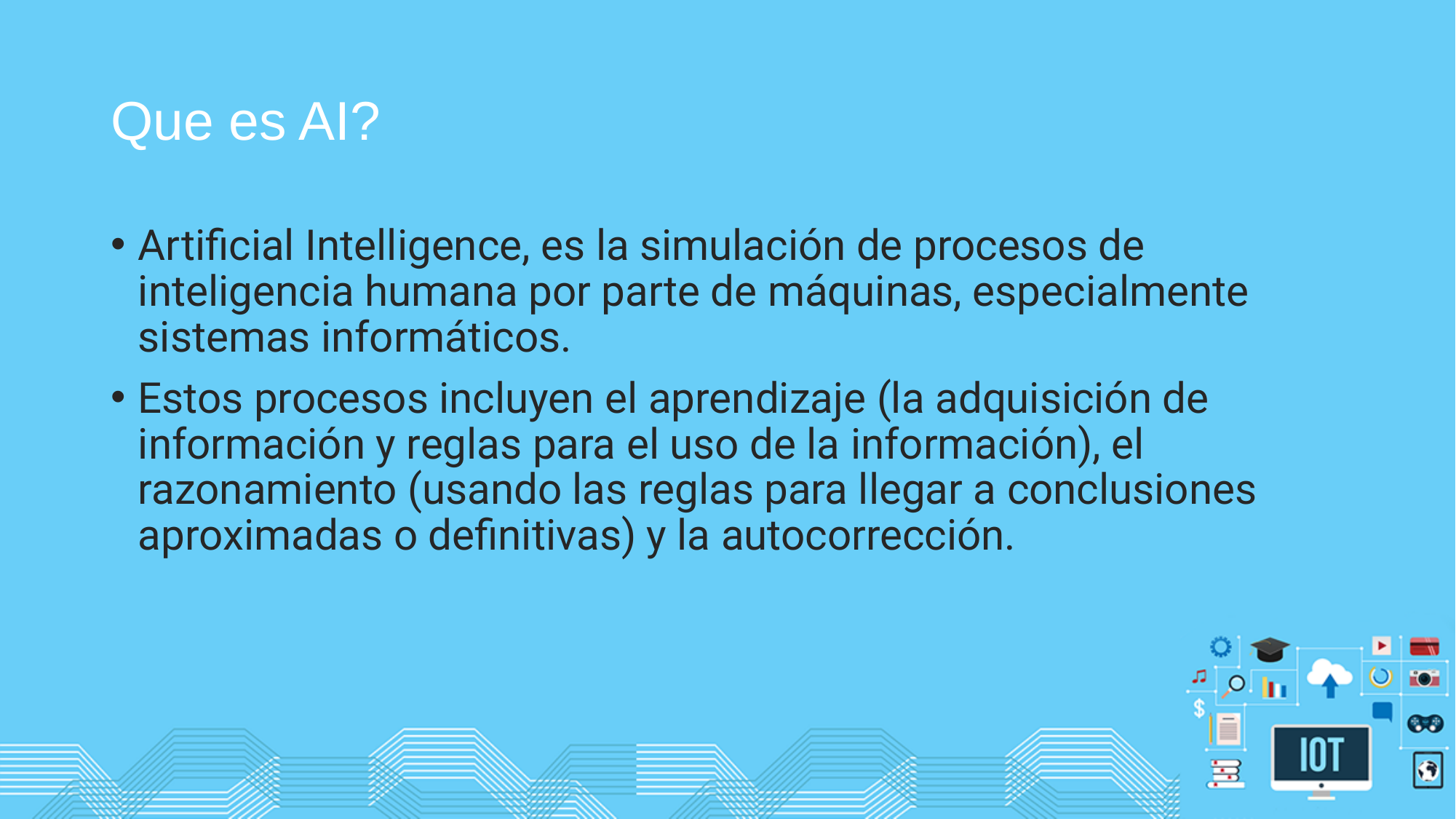

# Que es AI?
Artificial Intelligence, es la simulación de procesos de inteligencia humana por parte de máquinas, especialmente sistemas informáticos.
Estos procesos incluyen el aprendizaje (la adquisición de información y reglas para el uso de la información), el razonamiento (usando las reglas para llegar a conclusiones aproximadas o definitivas) y la autocorrección.